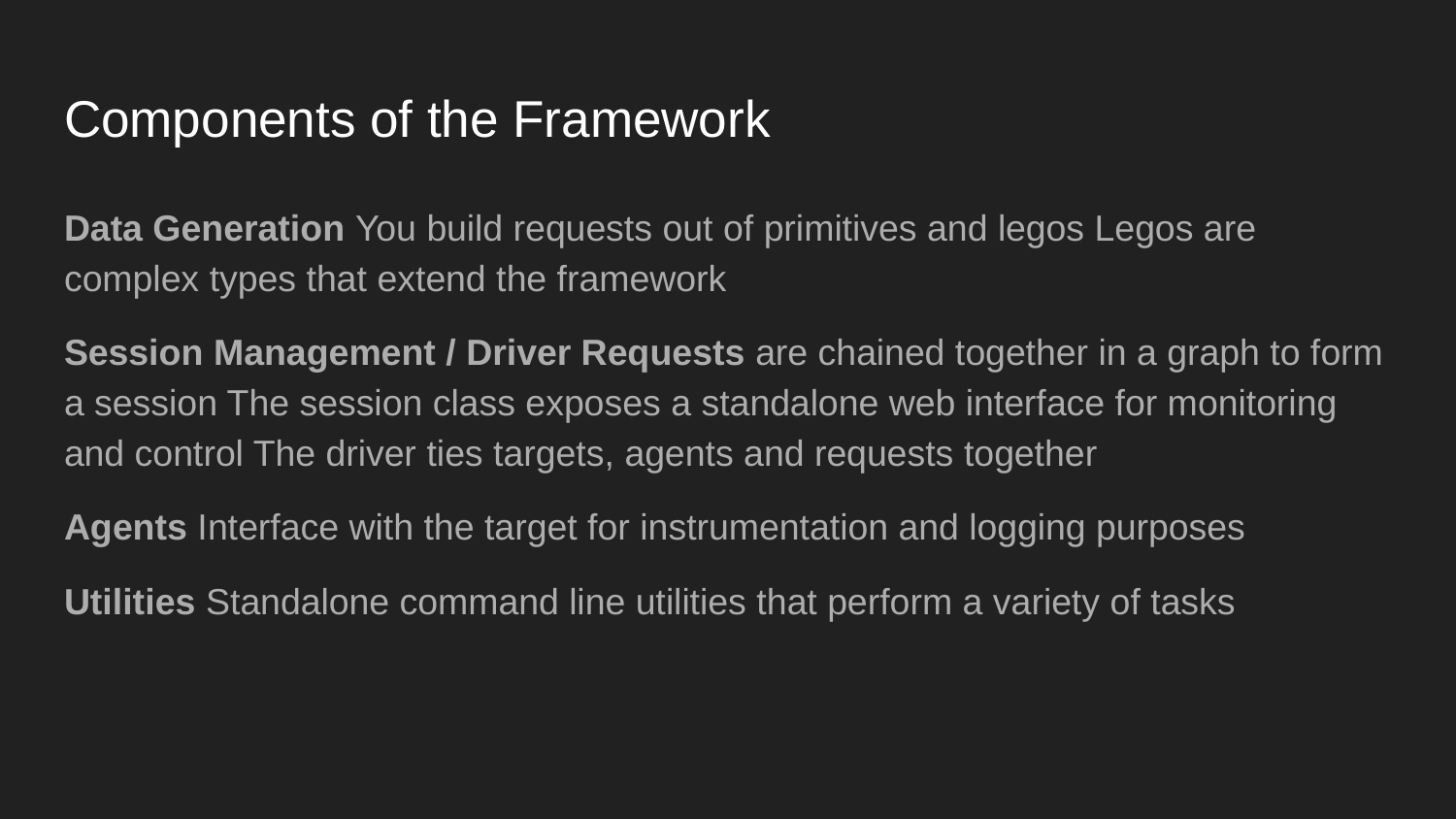

# Components of the Framework

Data Generation You build requests out of primitives and legos Legos are complex types that extend the framework
Session Management / Driver Requests are chained together in a graph to form a session The session class exposes a standalone web interface for monitoring and control The driver ties targets, agents and requests together
Agents Interface with the target for instrumentation and logging purposes
Utilities Standalone command line utilities that perform a variety of tasks